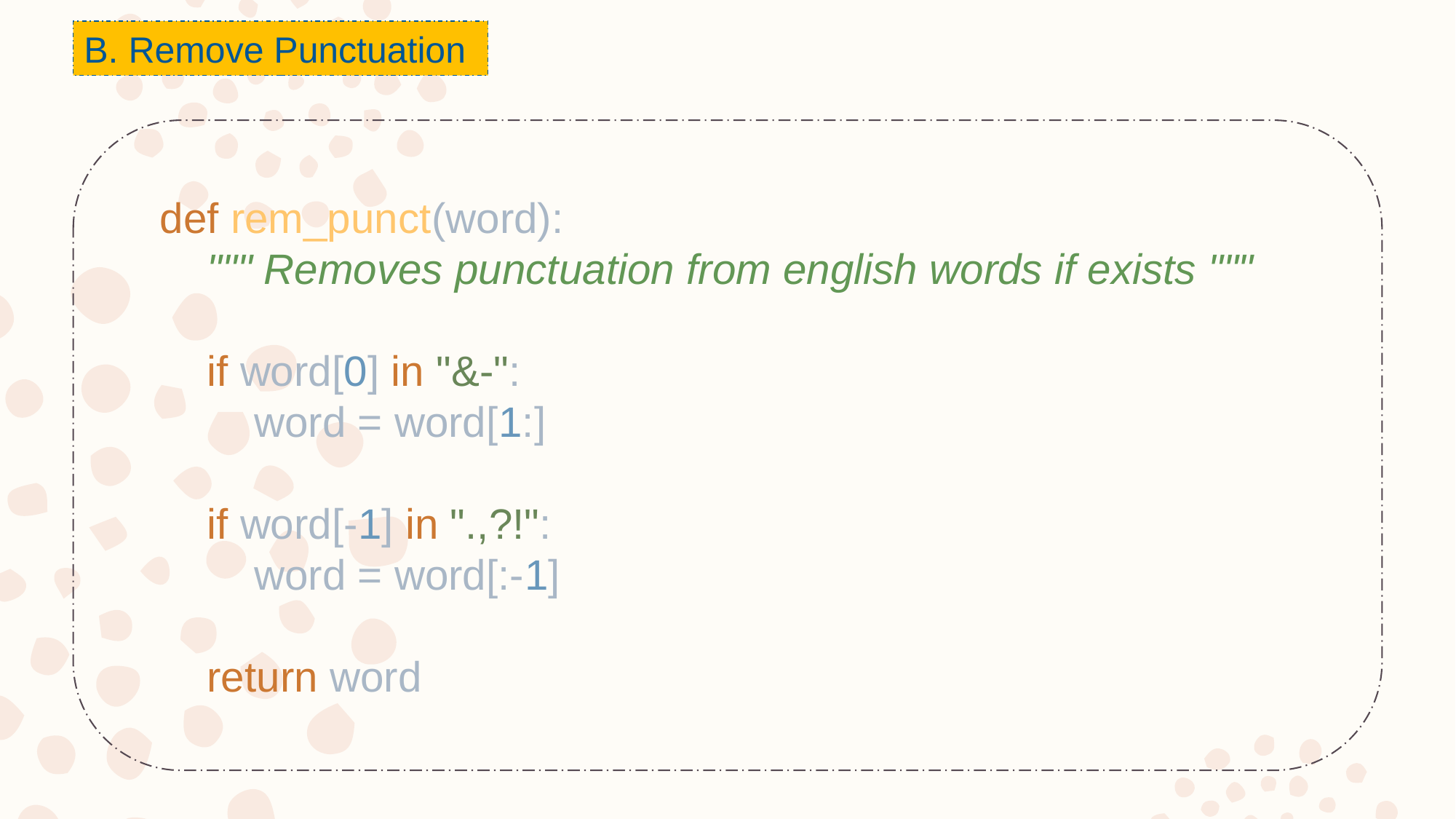

B. Remove Punctuation

def rem_punct(word):
    """ Removes punctuation from english words if exists """
    if word[0] in "&-":
        word = word[1:]
    if word[-1] in ".,?!":
        word = word[:-1]
    return word